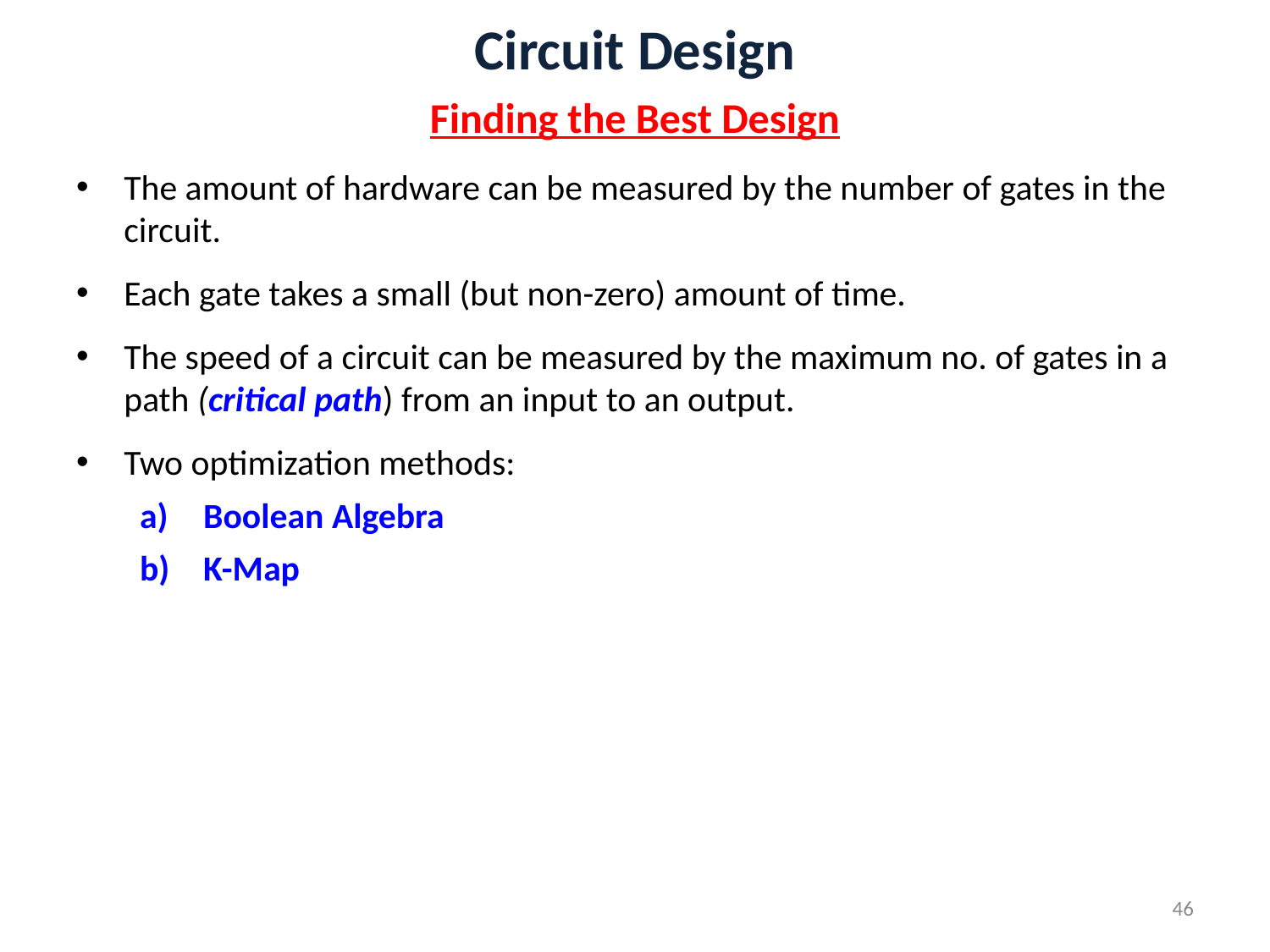

# Circuit Design
Finding the Best Design
The amount of hardware can be measured by the number of gates in the circuit.
Each gate takes a small (but non-zero) amount of time.
The speed of a circuit can be measured by the maximum no. of gates in a path (critical path) from an input to an output.
Two optimization methods:
Boolean Algebra
K-Map
46